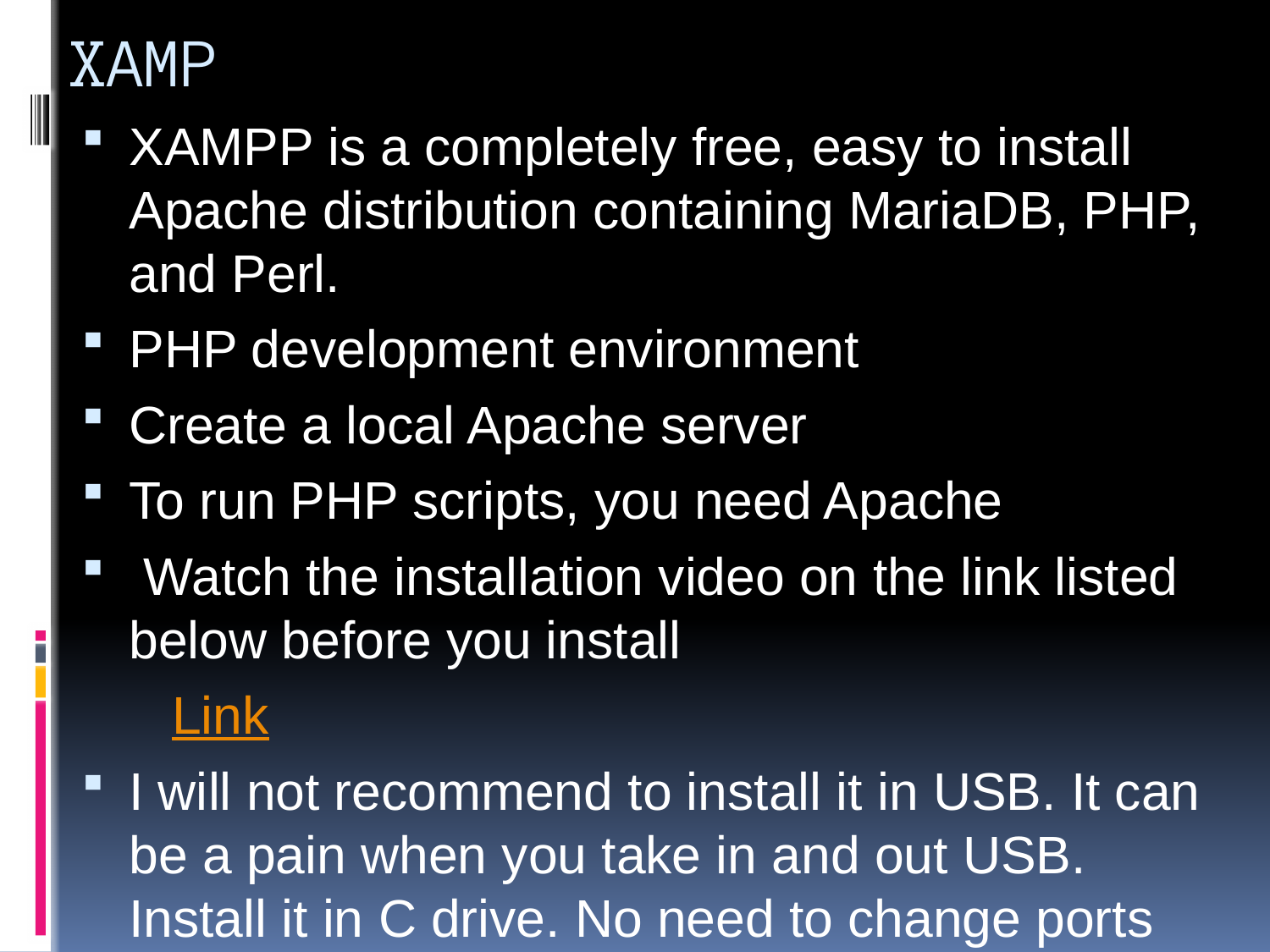

# XAMP
XAMPP is a completely free, easy to install Apache distribution containing MariaDB, PHP, and Perl.
PHP development environment
Create a local Apache server
To run PHP scripts, you need Apache
 Watch the installation video on the link listed below before you install
Link
I will not recommend to install it in USB. It can be a pain when you take in and out USB. Install it in C drive. No need to change ports